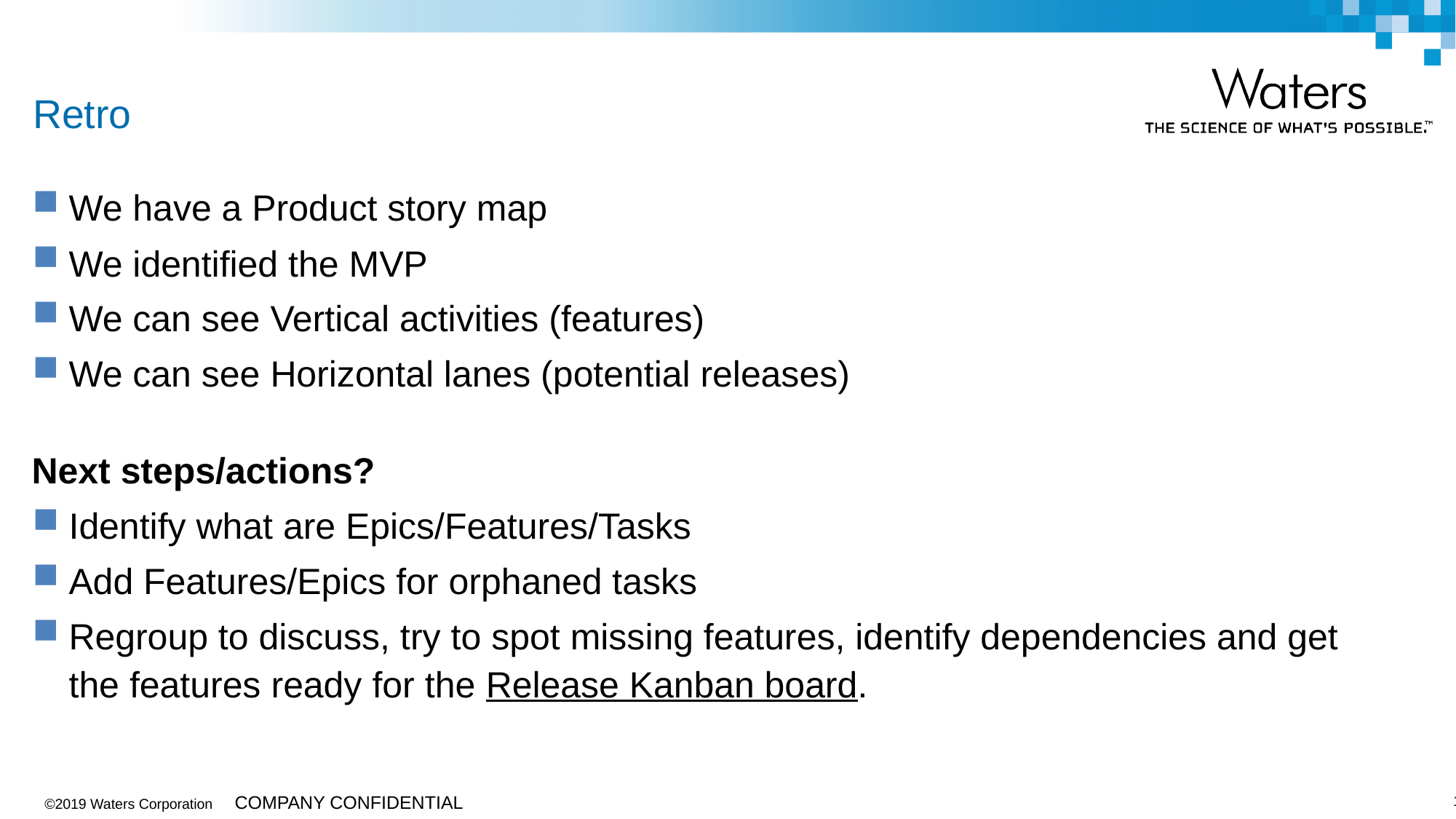

# Retro
We have a Product story map
We identified the MVP
We can see Vertical activities (features)
We can see Horizontal lanes (potential releases)

Next steps/actions?
Identify what are Epics/Features/Tasks
Add Features/Epics for orphaned tasks
Regroup to discuss, try to spot missing features, identify dependencies and get the features ready for the Release Kanban board.